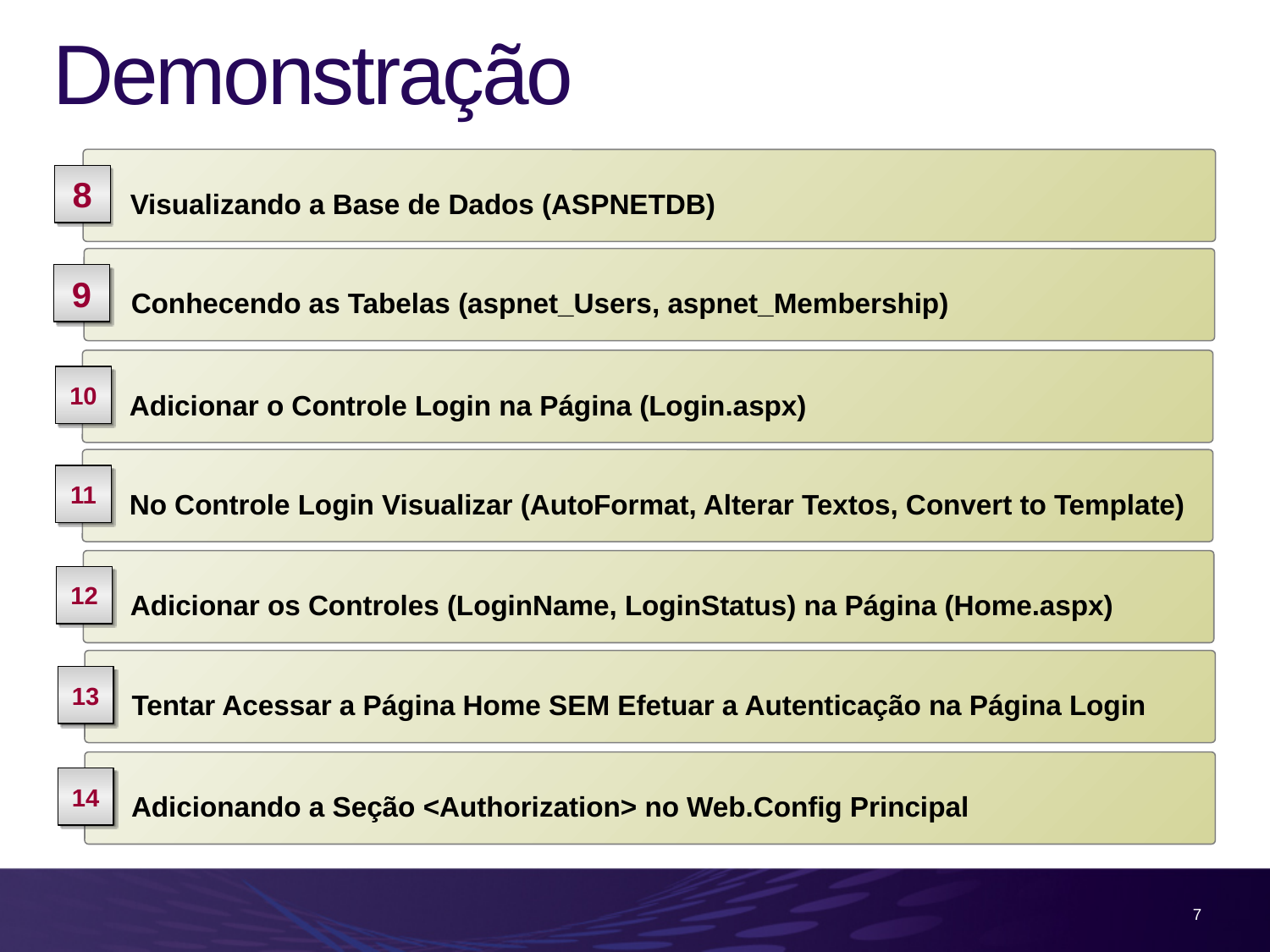

# Demonstração
 Visualizando a Base de Dados (ASPNETDB)
8
 Conhecendo as Tabelas (aspnet_Users, aspnet_Membership)
9
 Adicionar o Controle Login na Página (Login.aspx)
10
 No Controle Login Visualizar (AutoFormat, Alterar Textos, Convert to Template)
11
 Adicionar os Controles (LoginName, LoginStatus) na Página (Home.aspx)
12
 Tentar Acessar a Página Home SEM Efetuar a Autenticação na Página Login
13
 Adicionando a Seção <Authorization> no Web.Config Principal
14
7